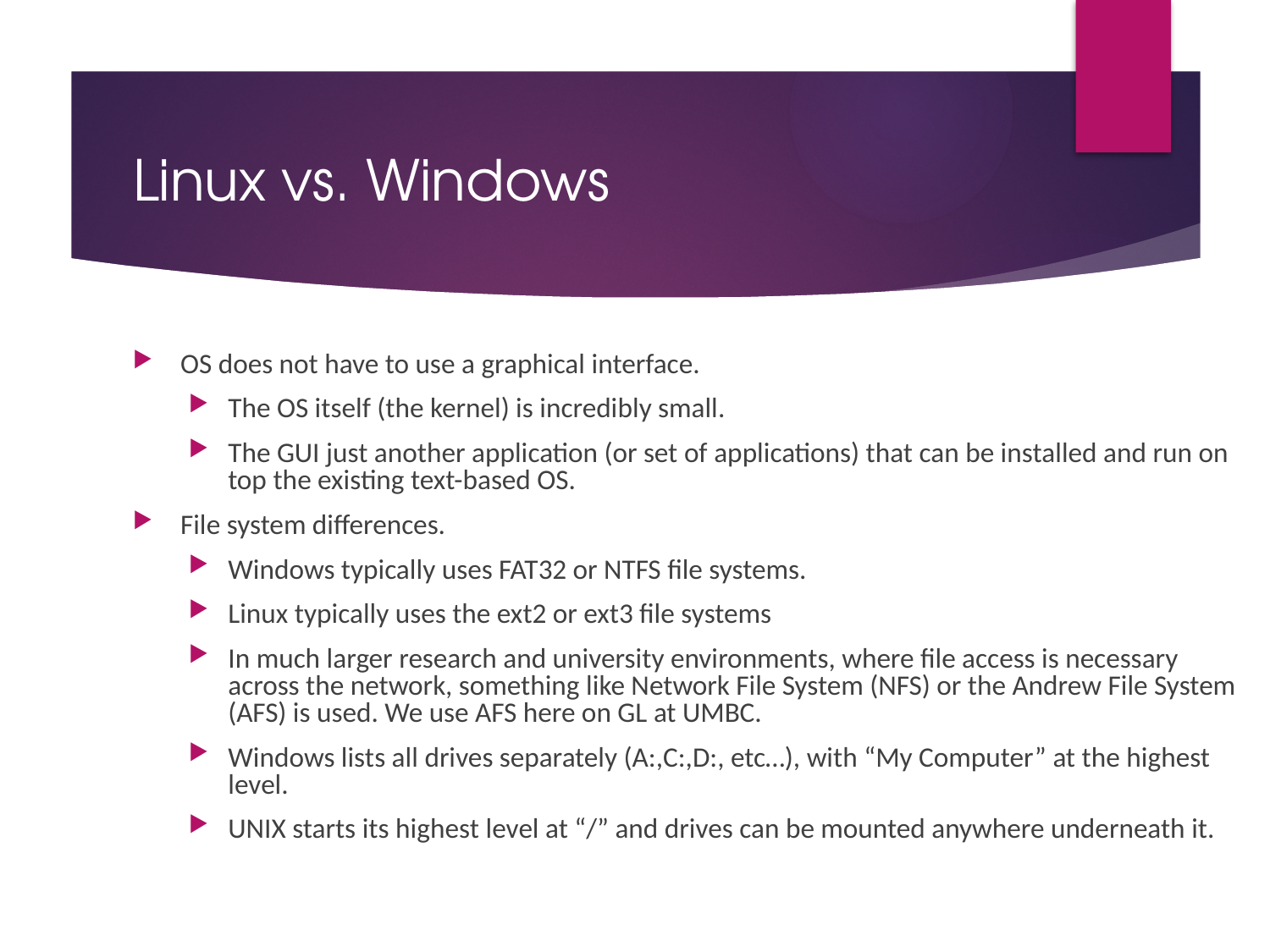

# Linux vs. Windows
OS does not have to use a graphical interface.
The OS itself (the kernel) is incredibly small.
The GUI just another application (or set of applications) that can be installed and run on top the existing text-based OS.
File system differences.
Windows typically uses FAT32 or NTFS file systems.
Linux typically uses the ext2 or ext3 file systems
In much larger research and university environments, where file access is necessary across the network, something like Network File System (NFS) or the Andrew File System (AFS) is used. We use AFS here on GL at UMBC.
Windows lists all drives separately (A:,C:,D:, etc…), with “My Computer” at the highest level.
UNIX starts its highest level at “/” and drives can be mounted anywhere underneath it.